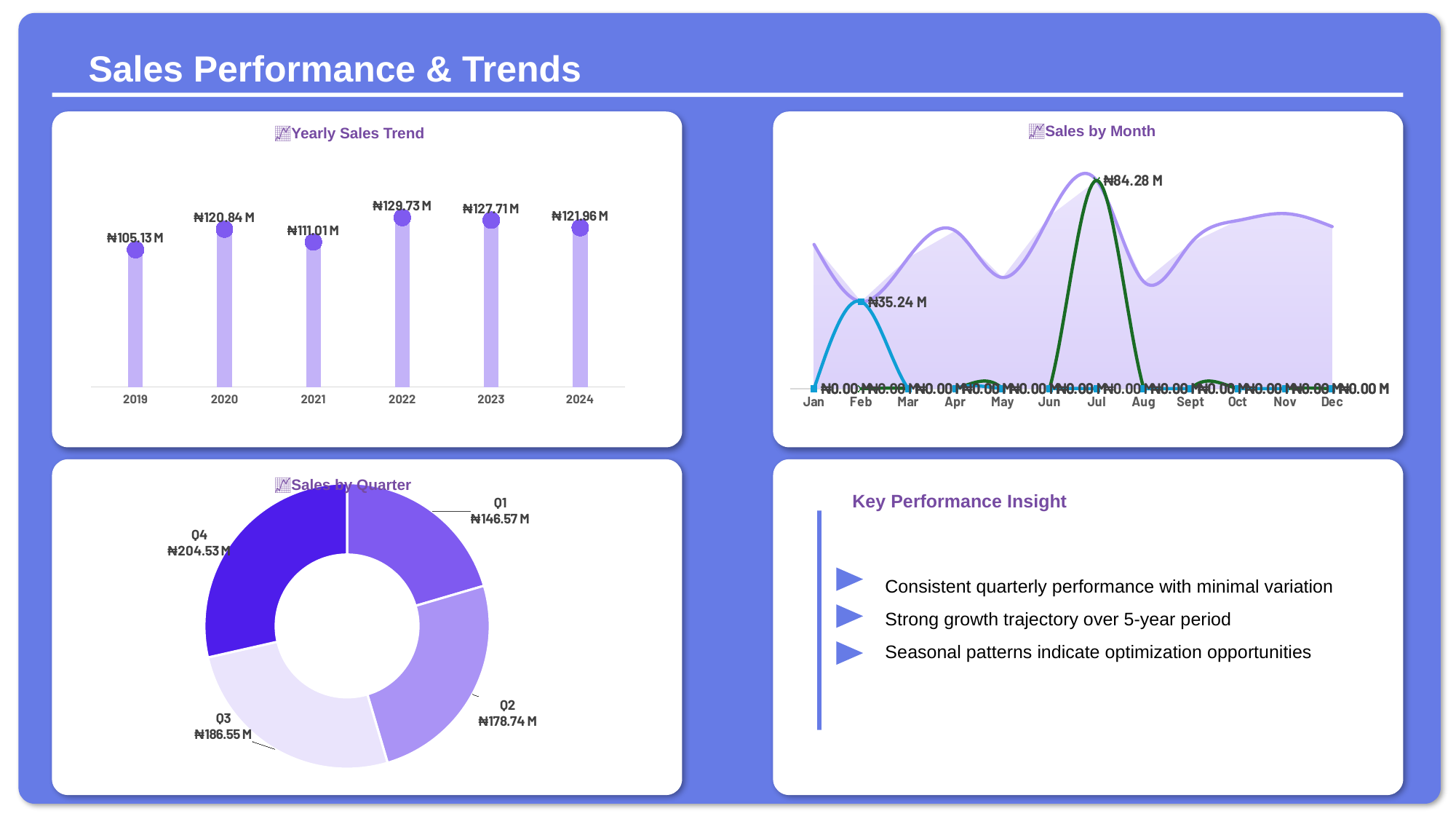

Sales Performance & Trends

📈Sales by Month
📈Yearly Sales Trend

### Chart

| Category | Sum of Total_Sales | Sum of Total_Sales | Max | MIN |
|---|---|---|---|---|
| Jan | 58359601.0 | 58359601.0 | None | None |
| Feb | 35244162.0 | 35244162.0 | None | 35244162.0 |
| Mar | 52966981.0 | 52966981.0 | None | None |
| Apr | 63894047.0 | 63894047.0 | None | None |
| May | 44993909.0 | 44993909.0 | None | None |
| Jun | 69847716.0 | 69847716.0 | None | None |
| Jul | 84277906.0 | 84277906.0 | 84277906.0 | None |
| Aug | 43320150.0 | 43320150.0 | None | None |
| Sept | 58948293.0 | 58948293.0 | None | None |
| Oct | 68069006.0 | 68069006.0 | None | None |
| Nov | 70866557.0 | 70866557.0 | None | None |
| Dec | 65594143.0 | 65594143.0 | None | None |

### Chart

| Category | Sum of Total_Sales | Sum of Total_Sales |
|---|---|---|
| 2019 | 105131220.0 | 105131220.0 |
| 2020 | 120839854.0 | 120839854.0 |
| 2021 | 111012013.0 | 111012013.0 |
| 2022 | 129728804.0 | 129728804.0 |
| 2023 | 127706558.0 | 127706558.0 |
| 2024 | 121964022.0 | 121964022.0 |

📈Sales by Quarter

### Chart

| Category | Total |
|---|---|
| Q1 | 146570744.0 |
| Q2 | 178735672.0 |
| Q3 | 186546349.0 |
| Q4 | 204529706.0 |
Key Performance Insight
Executive Summary
Consistent quarterly performance with minimal variation
Strong growth trajectory over 5-year period
Seasonal patterns indicate optimization opportunities